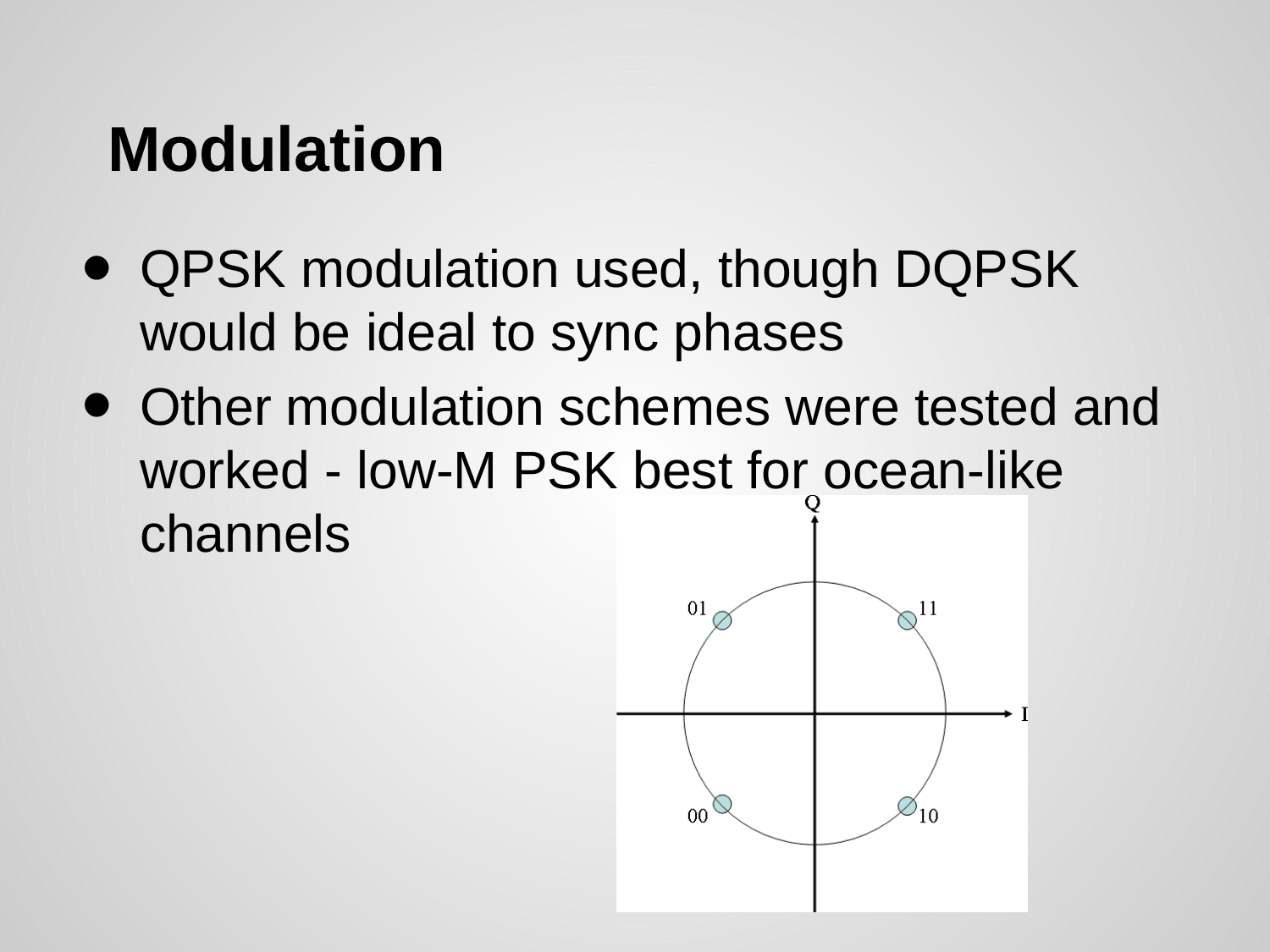

# Modulation
QPSK modulation used, though DQPSK would be ideal to sync phases
Other modulation schemes were tested and worked - low-M PSK best for ocean-like channels